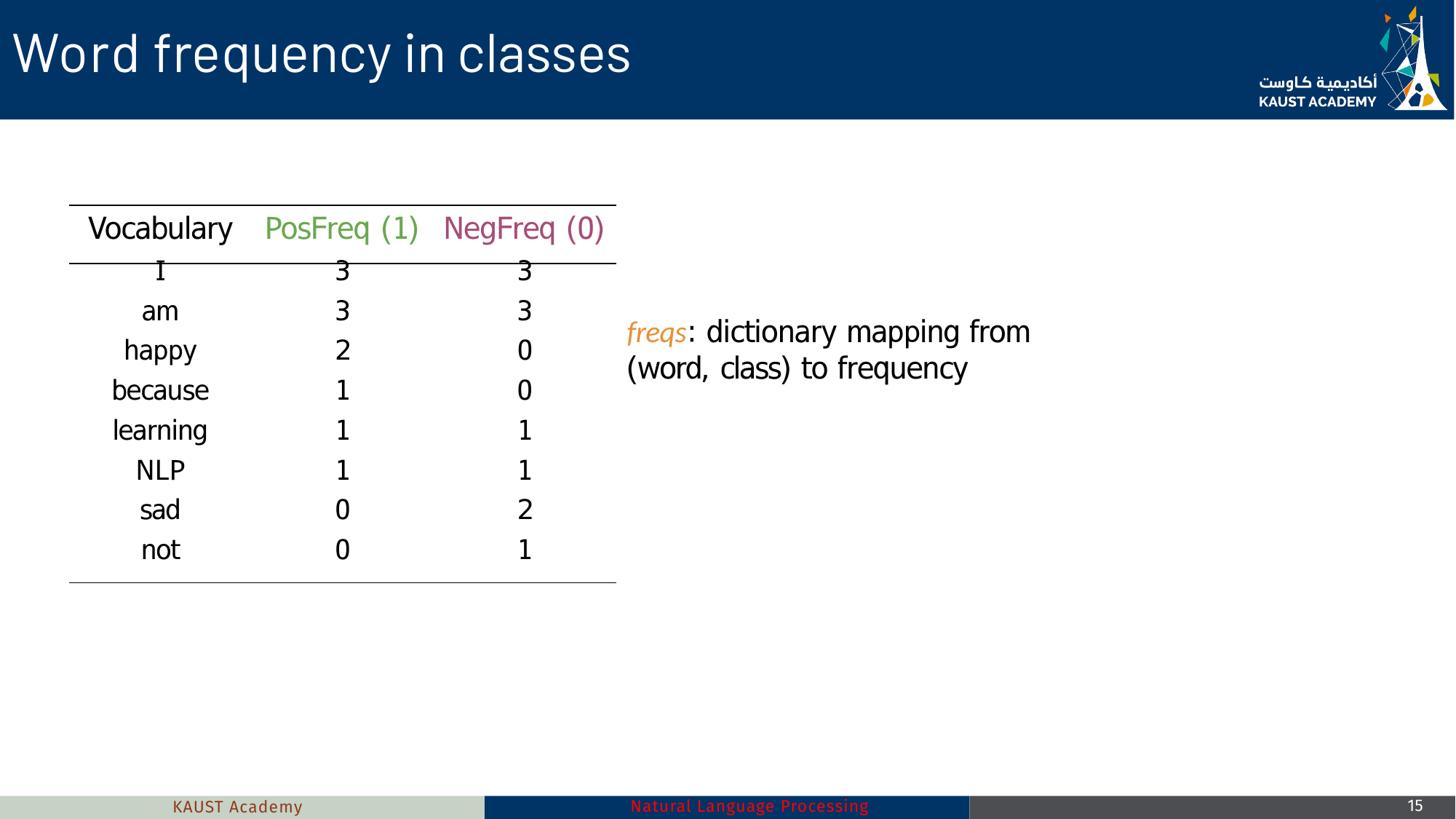

# Word frequency in classes
| Vocabulary | PosFreq (1) | NegFreq (0) |
| --- | --- | --- |
| I | 3 | 3 |
| am | 3 | 3 |
| happy | 2 | 0 |
| because | 1 | 0 |
| learning | 1 | 1 |
| NLP | 1 | 1 |
| sad | 0 | 2 |
| not | 0 | 1 |

freqs: dictionary mapping from
(word, class) to frequency